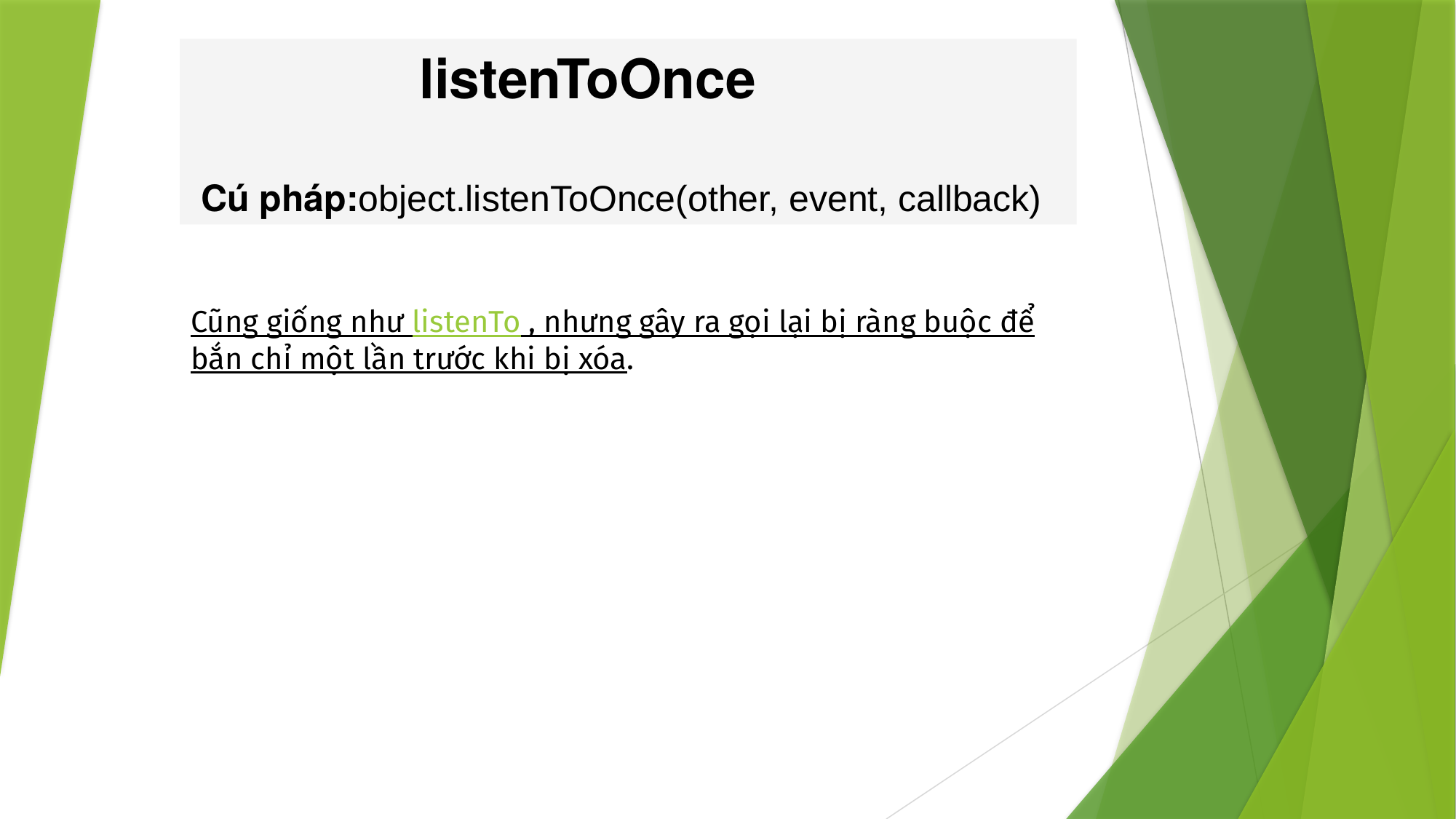

# listenToOnce Cú pháp:object.listenToOnce(other, event, callback)
Cũng giống như listenTo , nhưng gây ra gọi lại bị ràng buộc để bắn chỉ một lần trước khi bị xóa.